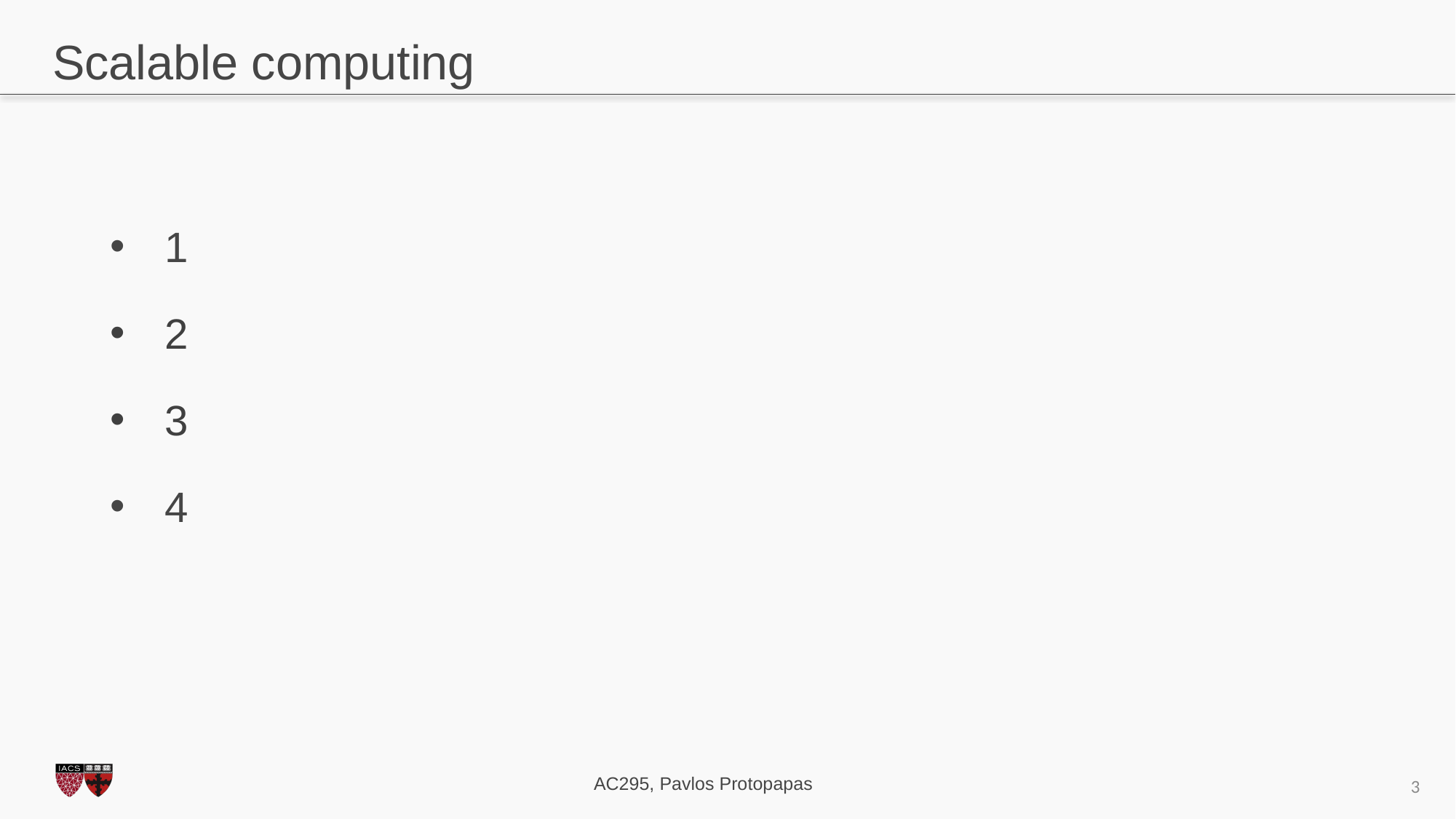

# Scalable computing
1
2
3
4

3
AC295, Pavlos Protopapas